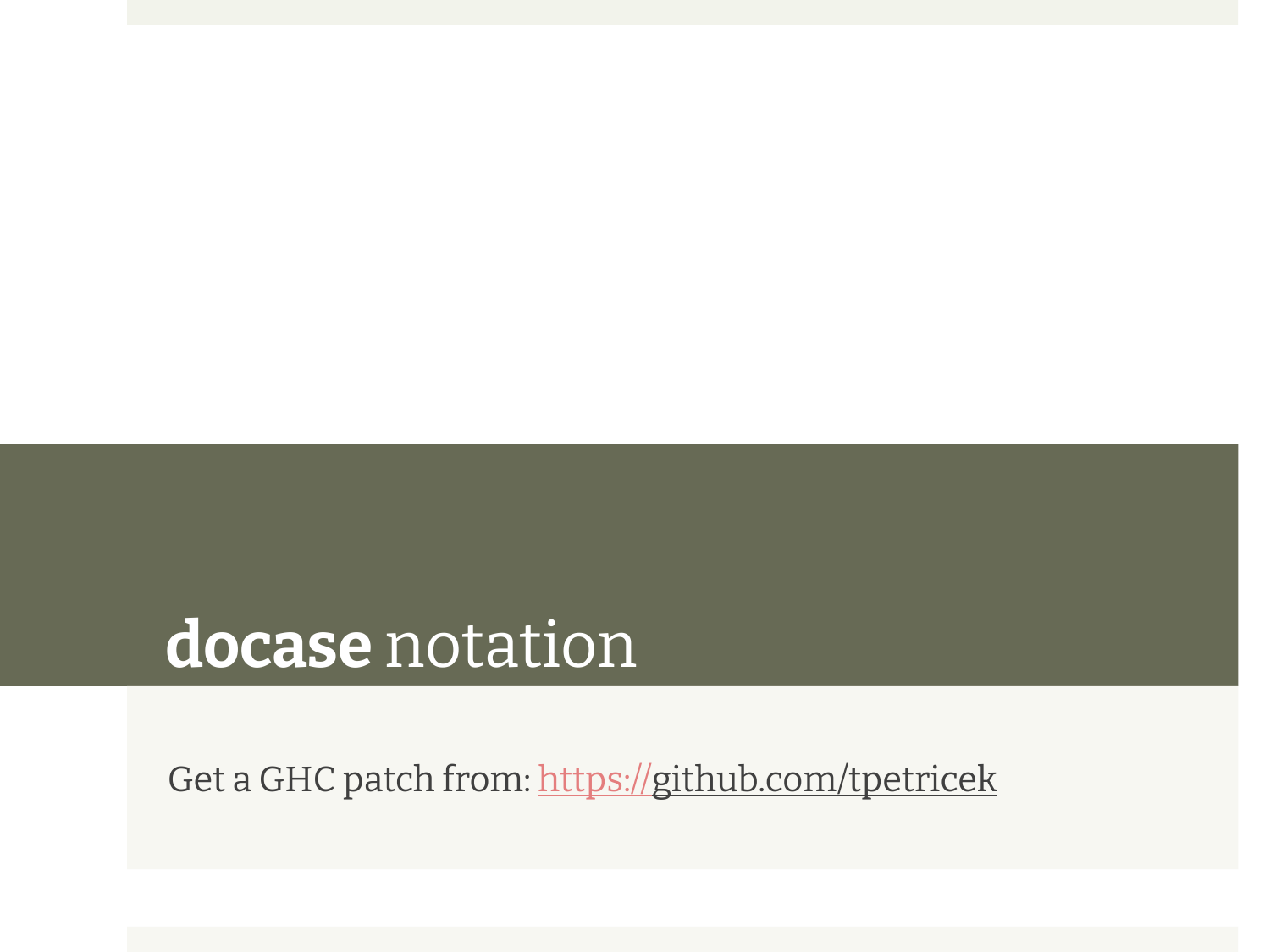

# docase notation
Get a GHC patch from: https://github.com/tpetricek